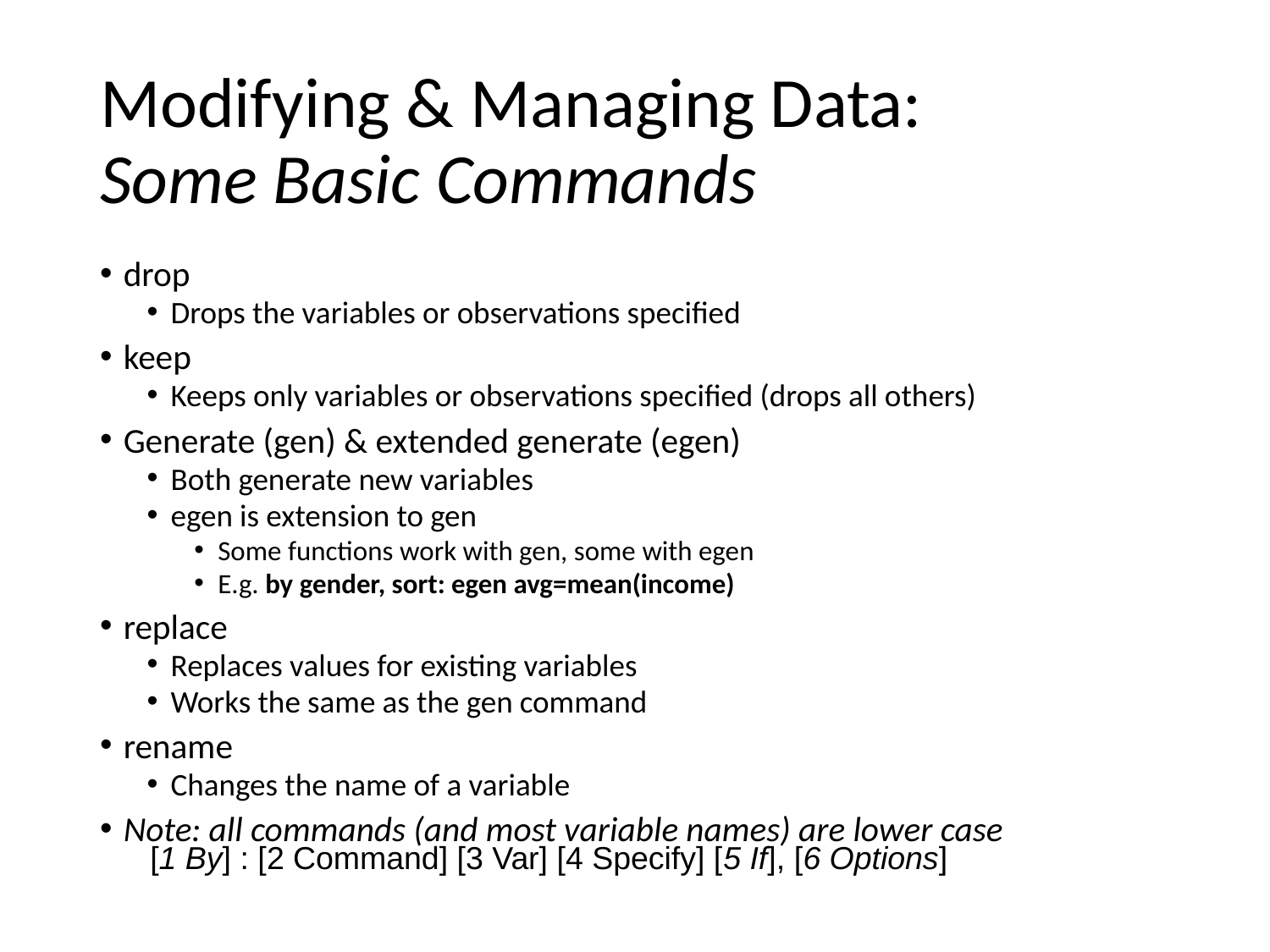

# Modifying & Managing Data: Some Basic Commands
drop
Drops the variables or observations specified
keep
Keeps only variables or observations specified (drops all others)
Generate (gen) & extended generate (egen)
Both generate new variables
egen is extension to gen
Some functions work with gen, some with egen
E.g. by gender, sort: egen avg=mean(income)
replace
Replaces values for existing variables
Works the same as the gen command
rename
Changes the name of a variable
Note: all commands (and most variable names) are lower case
[1 By] : [2 Command] [3 Var] [4 Specify] [5 If], [6 Options]